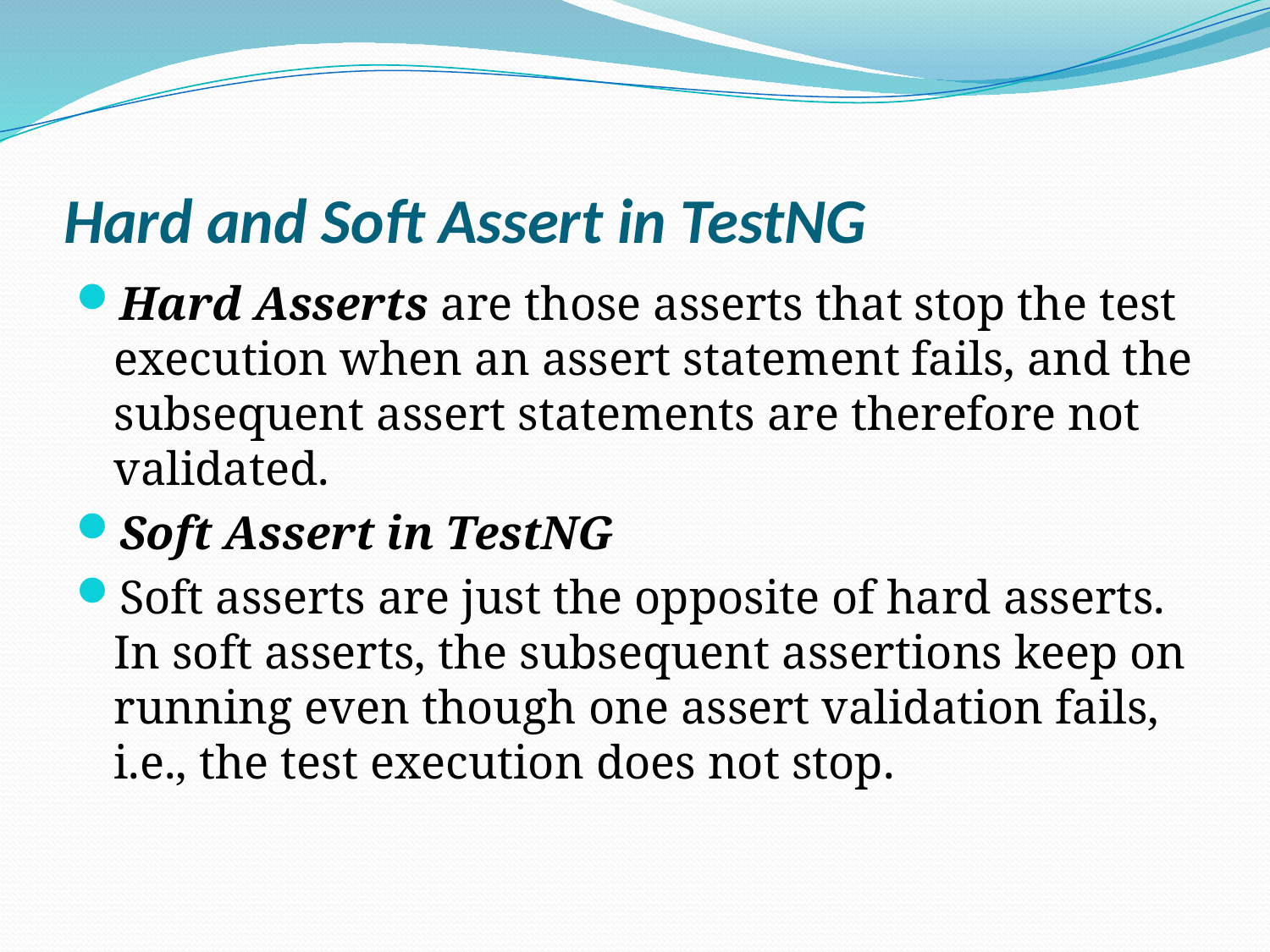

# Hard and Soft Assert in TestNG
Hard Asserts are those asserts that stop the test execution when an assert statement fails, and the subsequent assert statements are therefore not validated.
Soft Assert in TestNG
Soft asserts are just the opposite of hard asserts. In soft asserts, the subsequent assertions keep on running even though one assert validation fails, i.e., the test execution does not stop.